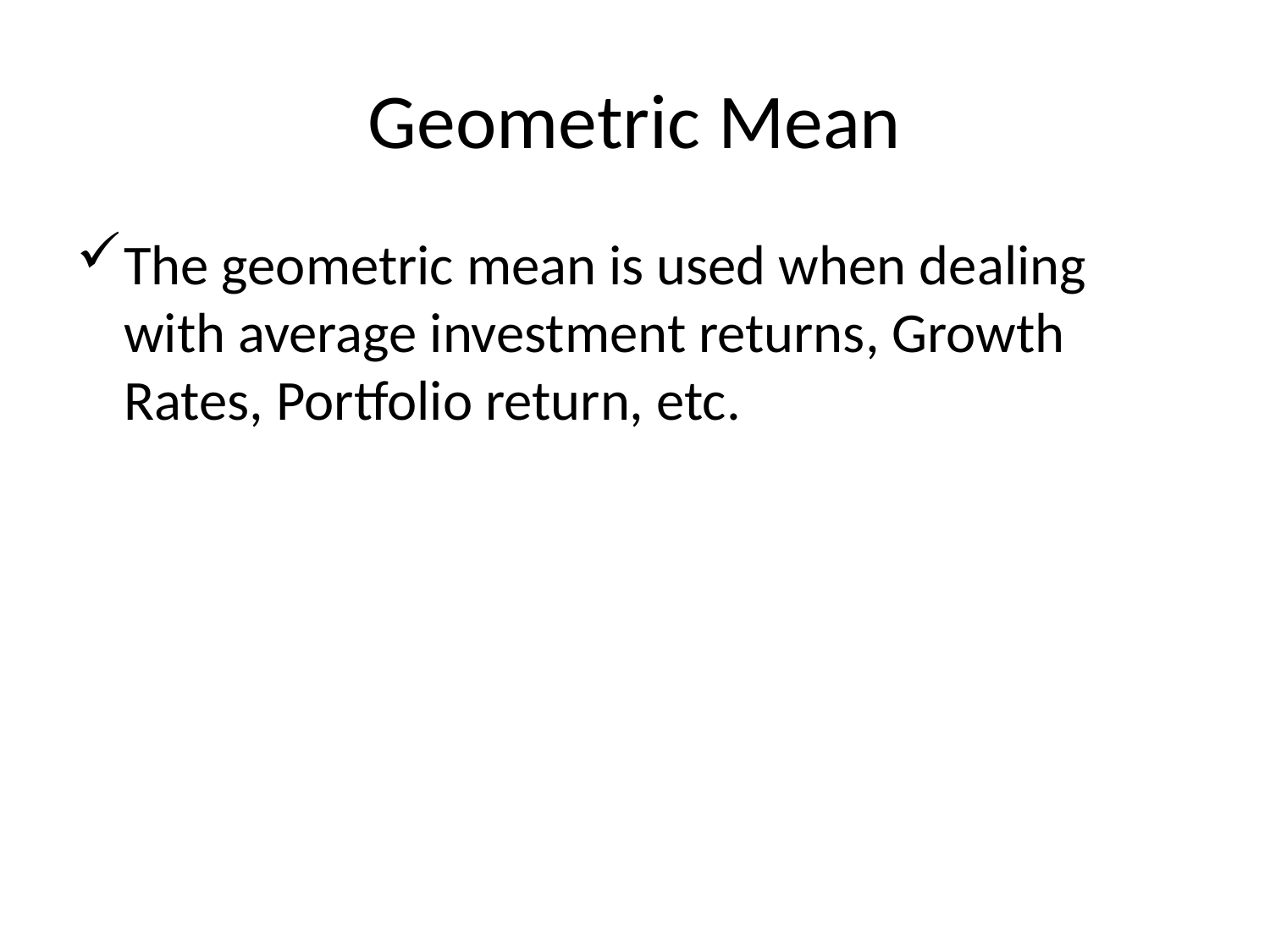

# Geometric Mean
The geometric mean is used when dealing with average investment returns, Growth Rates, Portfolio return, etc.